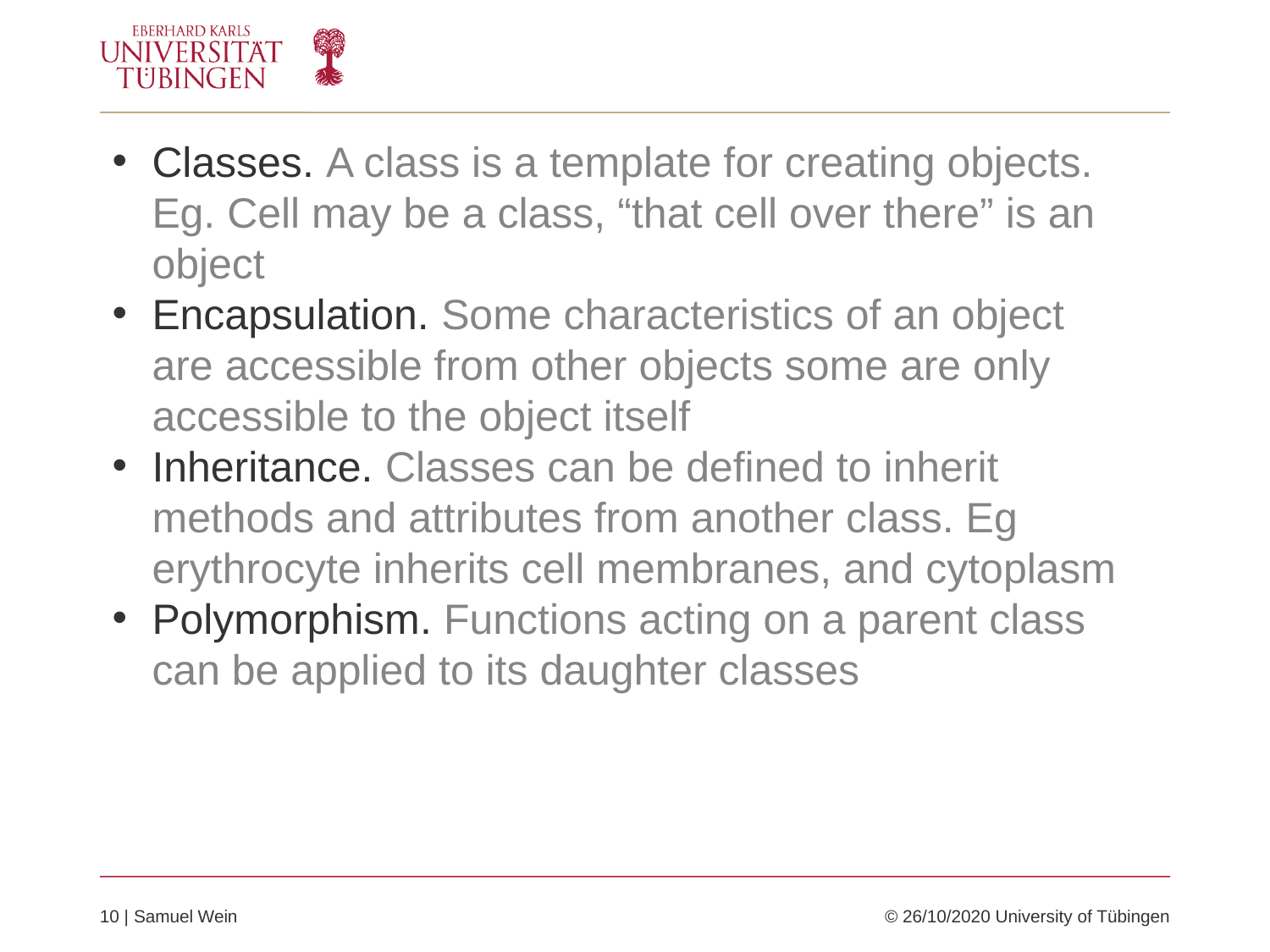

Classes. A class is a template for creating objects. Eg. Cell may be a class, “that cell over there” is an object
Encapsulation. Some characteristics of an object are accessible from other objects some are only accessible to the object itself
Inheritance. Classes can be defined to inherit methods and attributes from another class. Eg erythrocyte inherits cell membranes, and cytoplasm
Polymorphism. Functions acting on a parent class can be applied to its daughter classes
10 | Samuel Wein	© 26/10/2020 University of Tübingen